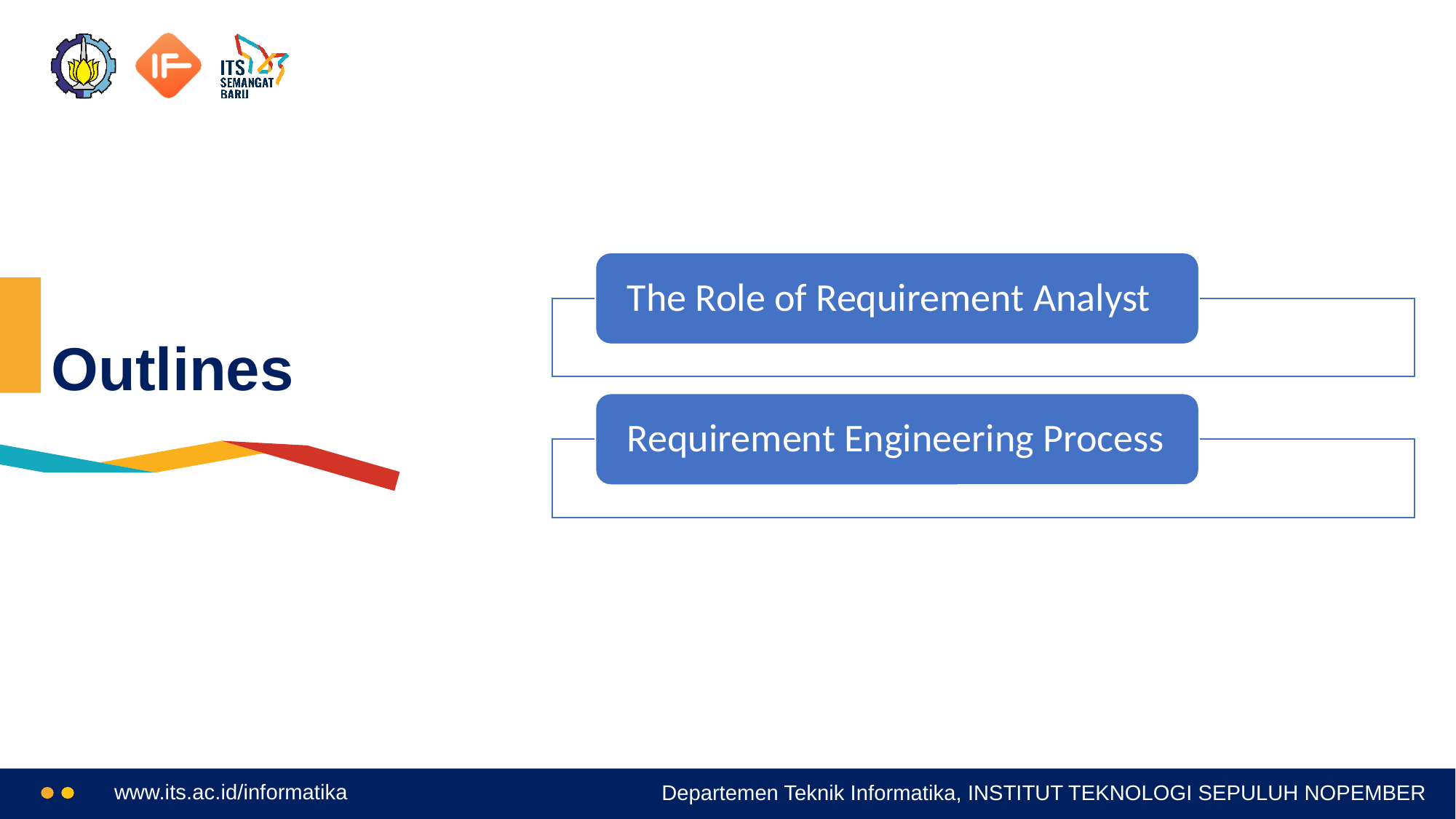

The Role of Requirement Analyst
Requirement Engineering Process
# Outlines